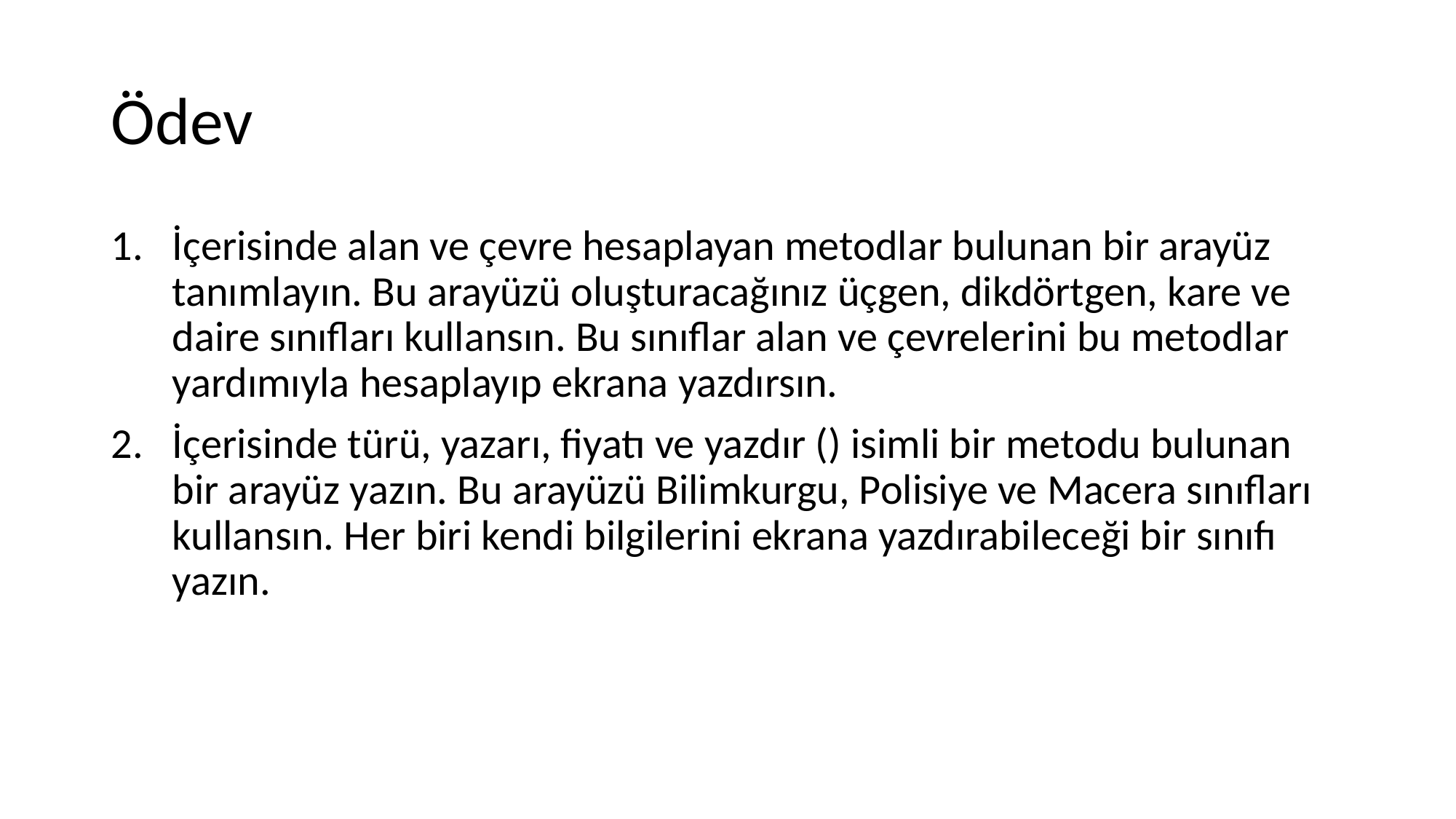

# Ödev
İçerisinde alan ve çevre hesaplayan metodlar bulunan bir arayüz tanımlayın. Bu arayüzü oluşturacağınız üçgen, dikdörtgen, kare ve daire sınıfları kullansın. Bu sınıflar alan ve çevrelerini bu metodlar yardımıyla hesaplayıp ekrana yazdırsın.
İçerisinde türü, yazarı, fiyatı ve yazdır () isimli bir metodu bulunan bir arayüz yazın. Bu arayüzü Bilimkurgu, Polisiye ve Macera sınıfları kullansın. Her biri kendi bilgilerini ekrana yazdırabileceği bir sınıfı yazın.